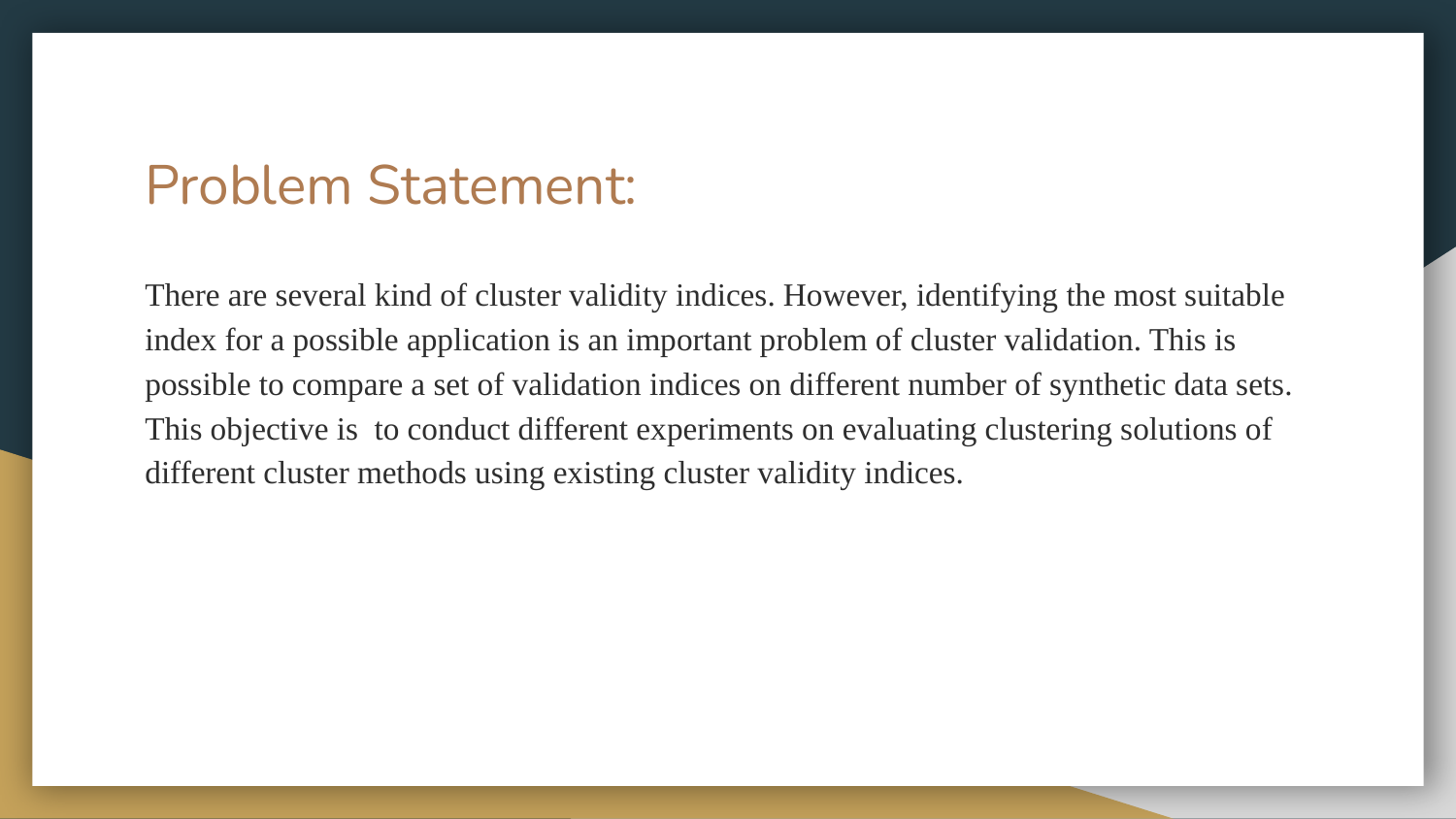

# Problem Statement:
There are several kind of cluster validity indices. However, identifying the most suitable index for a possible application is an important problem of cluster validation. This is possible to compare a set of validation indices on different number of synthetic data sets. This objective is  to conduct different experiments on evaluating clustering solutions of different cluster methods using existing cluster validity indices.